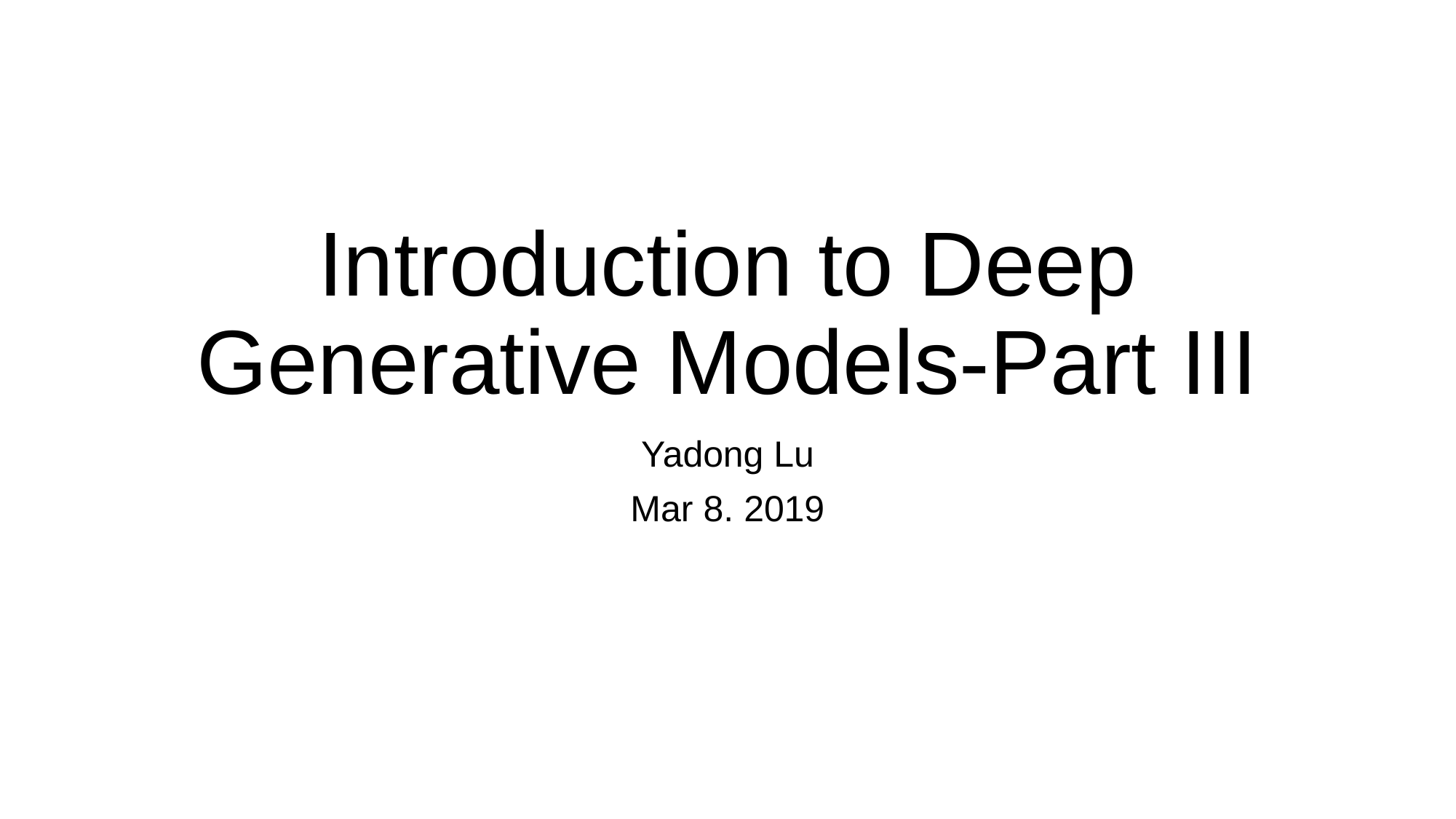

# Introduction to Deep Generative Models-Part III
Yadong Lu
Mar 8. 2019